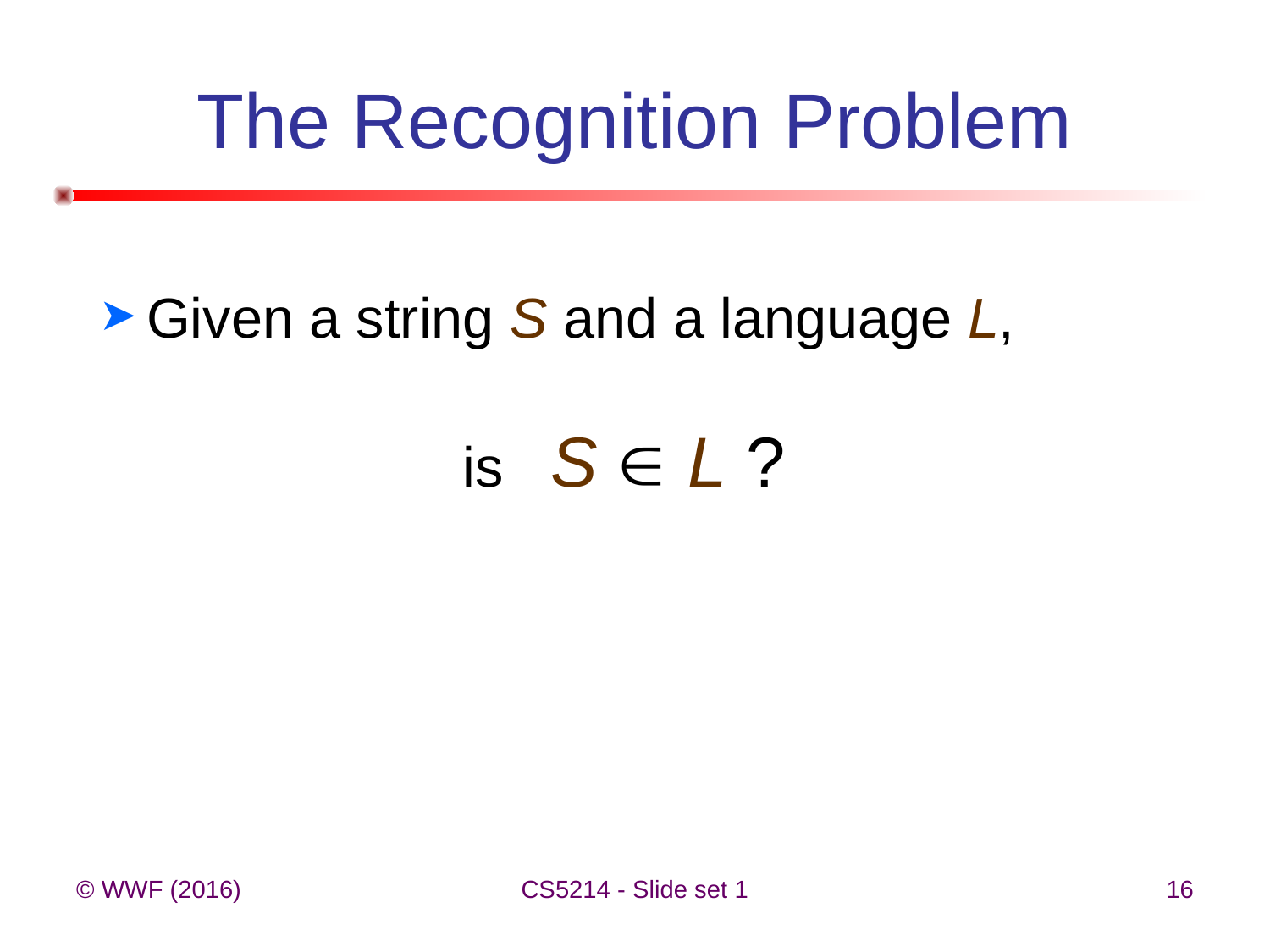

# The Recognition Problem
Given a string S and a language L,
		    is   S ∈ L ?
© WWF (2016)
CS5214 - Slide set 1
16